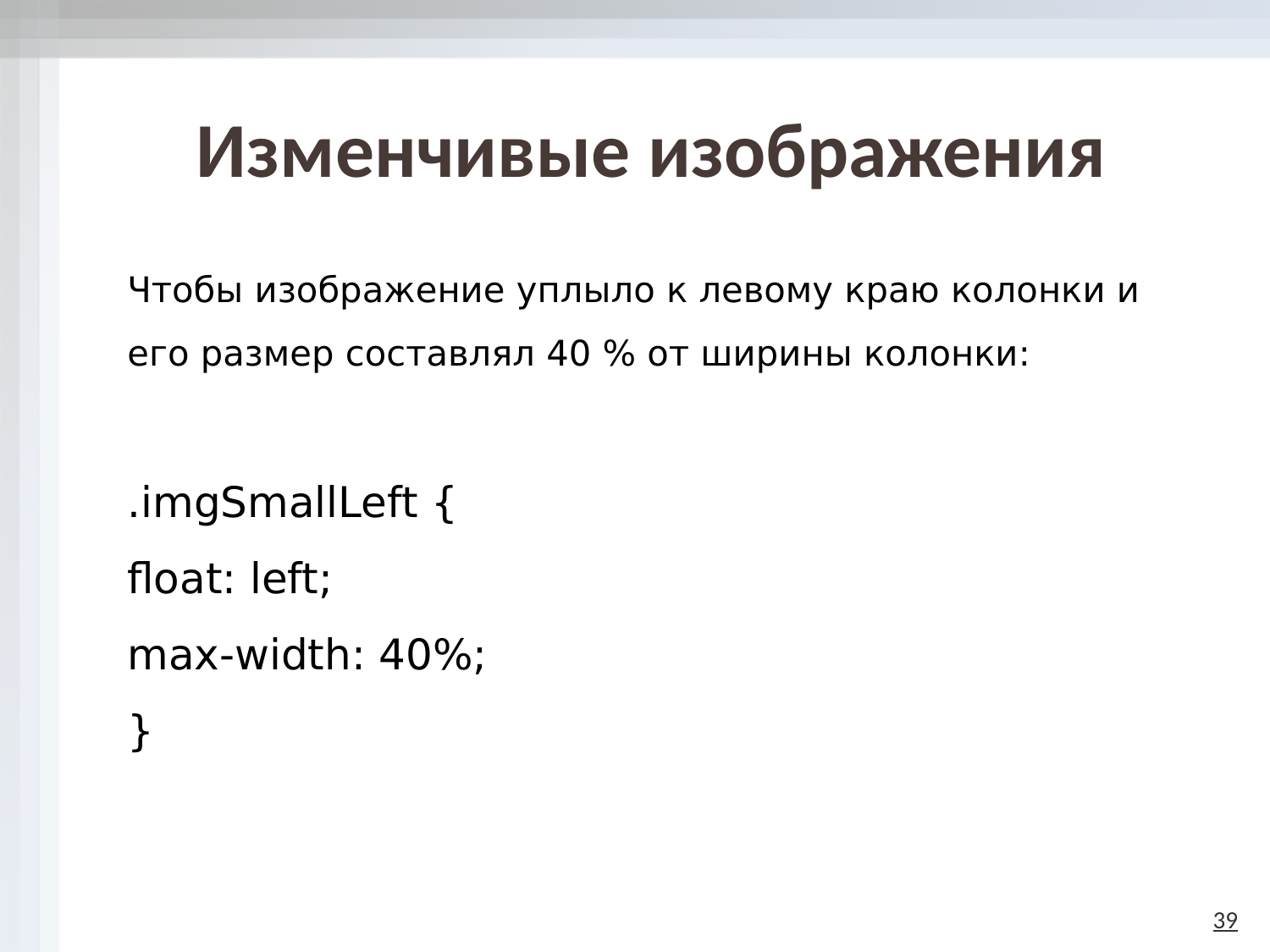

# Изменчивые изображения
Чтобы изображение уплыло к левому краю колонки и его размер составлял 40 % от ширины колонки:

.imgSmallLeft {
float: left;
max-width: 40%;
}
39